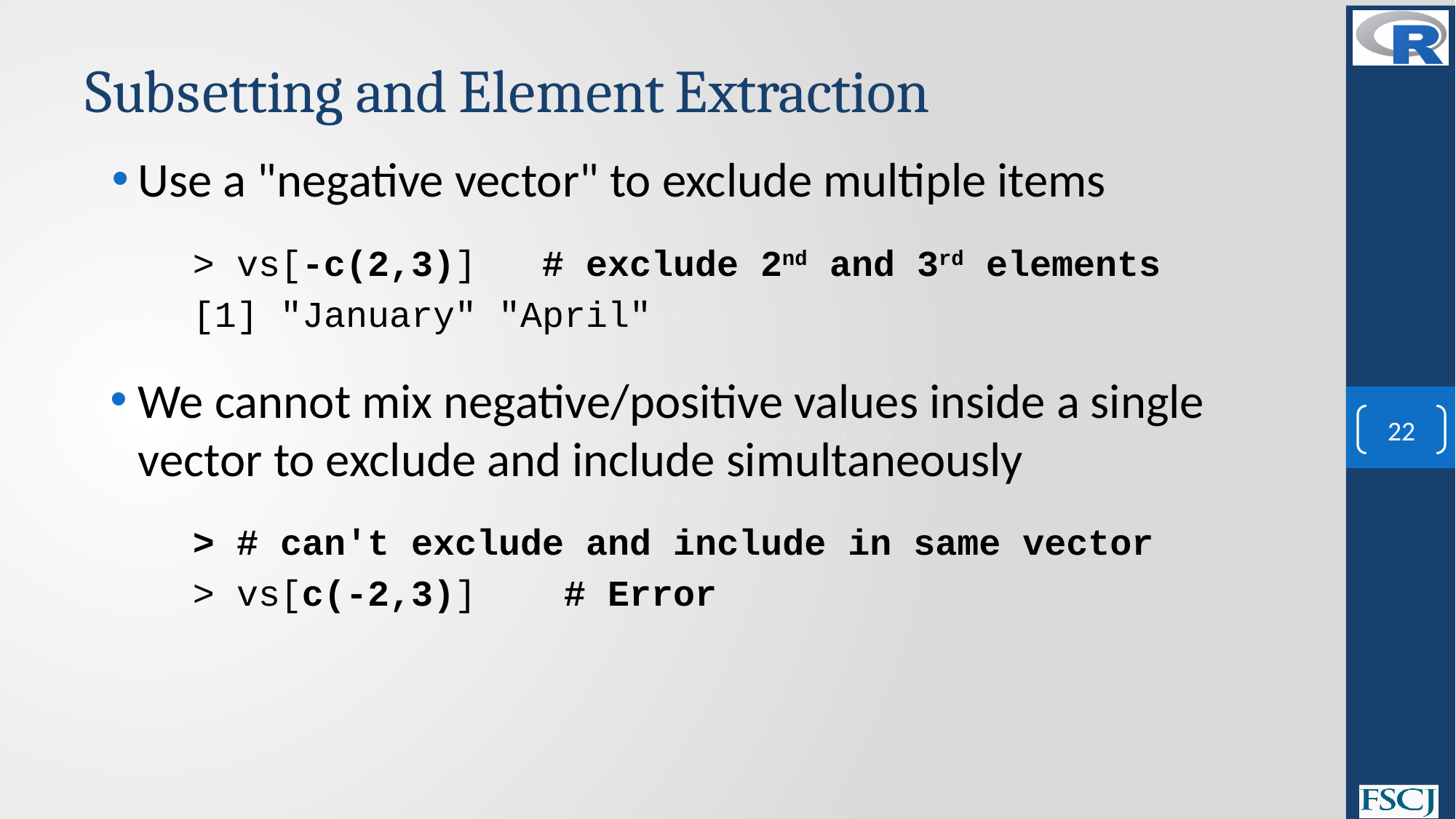

# Subsetting and Element Extraction
Use a "negative vector" to exclude multiple items

> vs[-c(2,3)]   # exclude 2nd and 3rd elements
[1] "January" "April"

We cannot mix negative/positive values inside a single vector to exclude and include simultaneously

> # can't exclude and include in same vector
> vs[c(-2,3)]    # Error
22